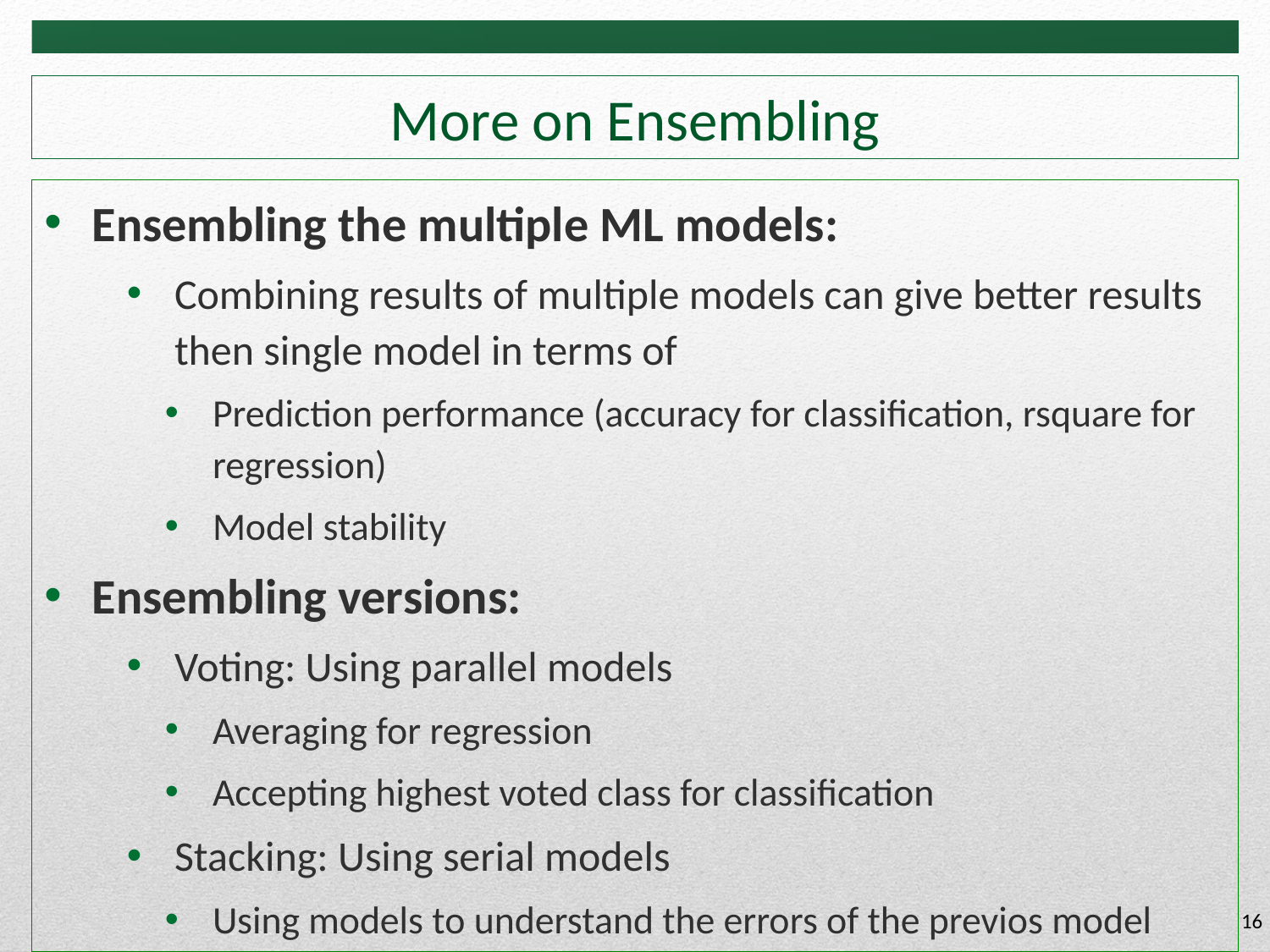

# More on Ensembling
Ensembling the multiple ML models:
Combining results of multiple models can give better results then single model in terms of
Prediction performance (accuracy for classification, rsquare for regression)
Model stability
Ensembling versions:
Voting: Using parallel models
Averaging for regression
Accepting highest voted class for classification
Stacking: Using serial models
Using models to understand the errors of the previos model

16